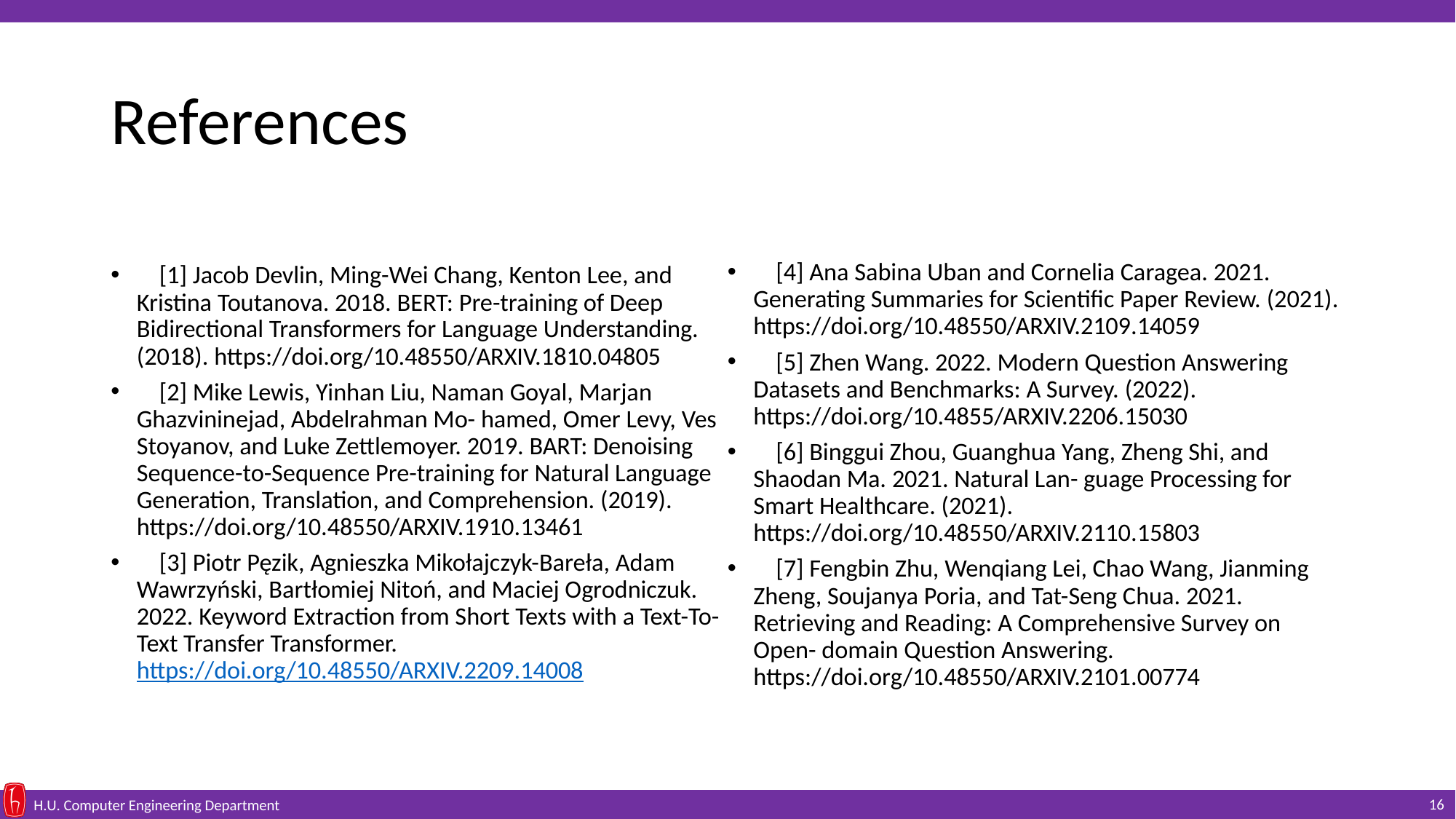

# References

    [1] Jacob Devlin, Ming-Wei Chang, Kenton Lee, and Kristina Toutanova. 2018. BERT: Pre-training of Deep Bidirectional Transformers for Language Understanding. (2018). https://doi.org/10.48550/ARXIV.1810.04805
    [2] Mike Lewis, Yinhan Liu, Naman Goyal, Marjan Ghazvininejad, Abdelrahman Mo- hamed, Omer Levy, Ves Stoyanov, and Luke Zettlemoyer. 2019. BART: Denoising Sequence-to-Sequence Pre-training for Natural Language Generation, Translation, and Comprehension. (2019). https://doi.org/10.48550/ARXIV.1910.13461
    [3] Piotr Pęzik, Agnieszka Mikołajczyk-Bareła, Adam Wawrzyński, Bartłomiej Nitoń, and Maciej Ogrodniczuk. 2022. Keyword Extraction from Short Texts with a Text-To-Text Transfer Transformer. https://doi.org/10.48550/ARXIV.2209.14008

    [4] Ana Sabina Uban and Cornelia Caragea. 2021. Generating Summaries for Scientific Paper Review. (2021). https://doi.org/10.48550/ARXIV.2109.14059
    [5] Zhen Wang. 2022. Modern Question Answering Datasets and Benchmarks: A Survey. (2022). https://doi.org/10.4855/ARXIV.2206.15030
    [6] Binggui Zhou, Guanghua Yang, Zheng Shi, and Shaodan Ma. 2021. Natural Lan- guage Processing for Smart Healthcare. (2021). https://doi.org/10.48550/ARXIV.2110.15803
    [7] Fengbin Zhu, Wenqiang Lei, Chao Wang, Jianming Zheng, Soujanya Poria, and Tat-Seng Chua. 2021. Retrieving and Reading: A Comprehensive Survey on Open- domain Question Answering. https://doi.org/10.48550/ARXIV.2101.00774
16